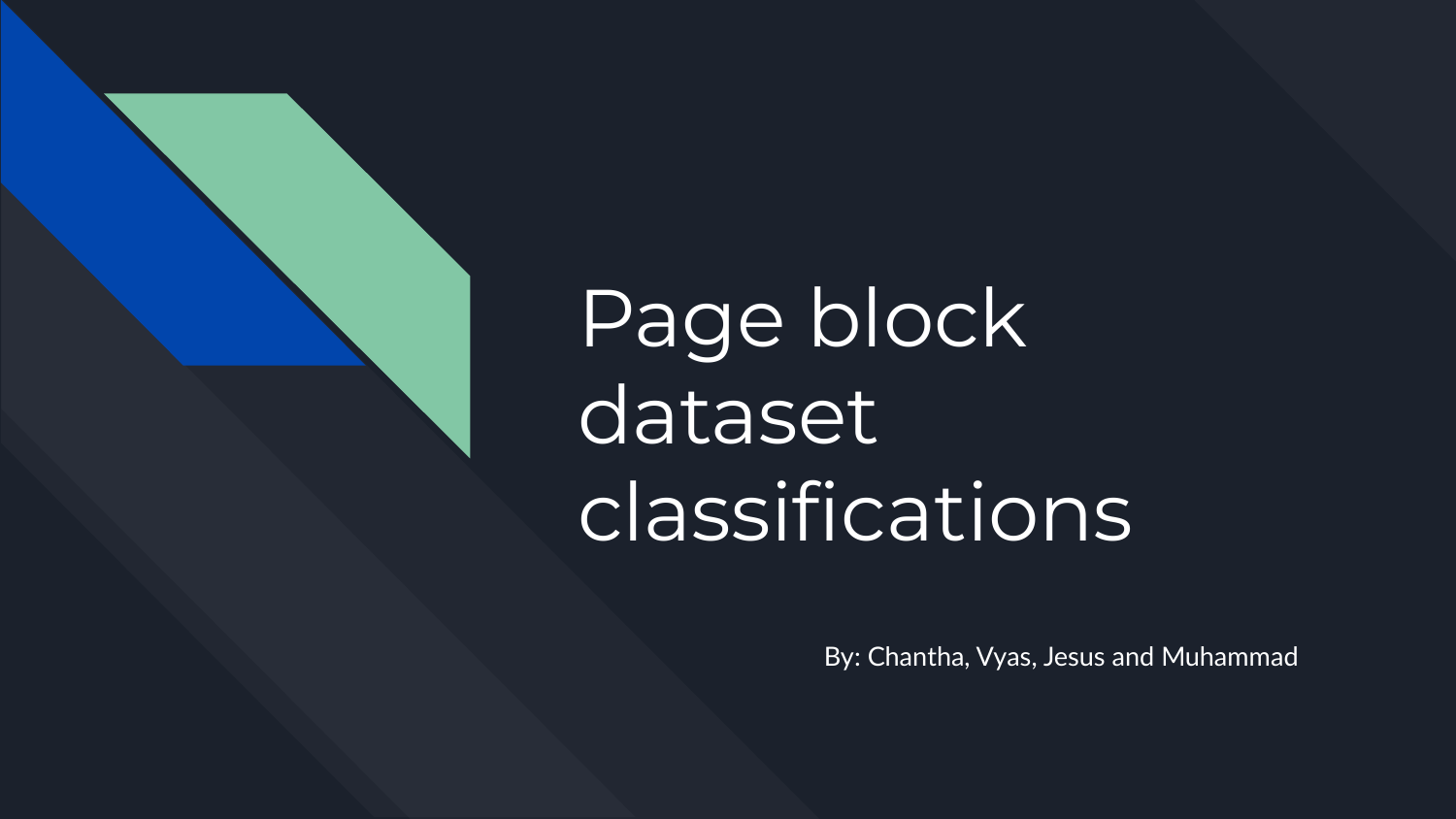

# Page block dataset classifications
By: Chantha, Vyas, Jesus and Muhammad